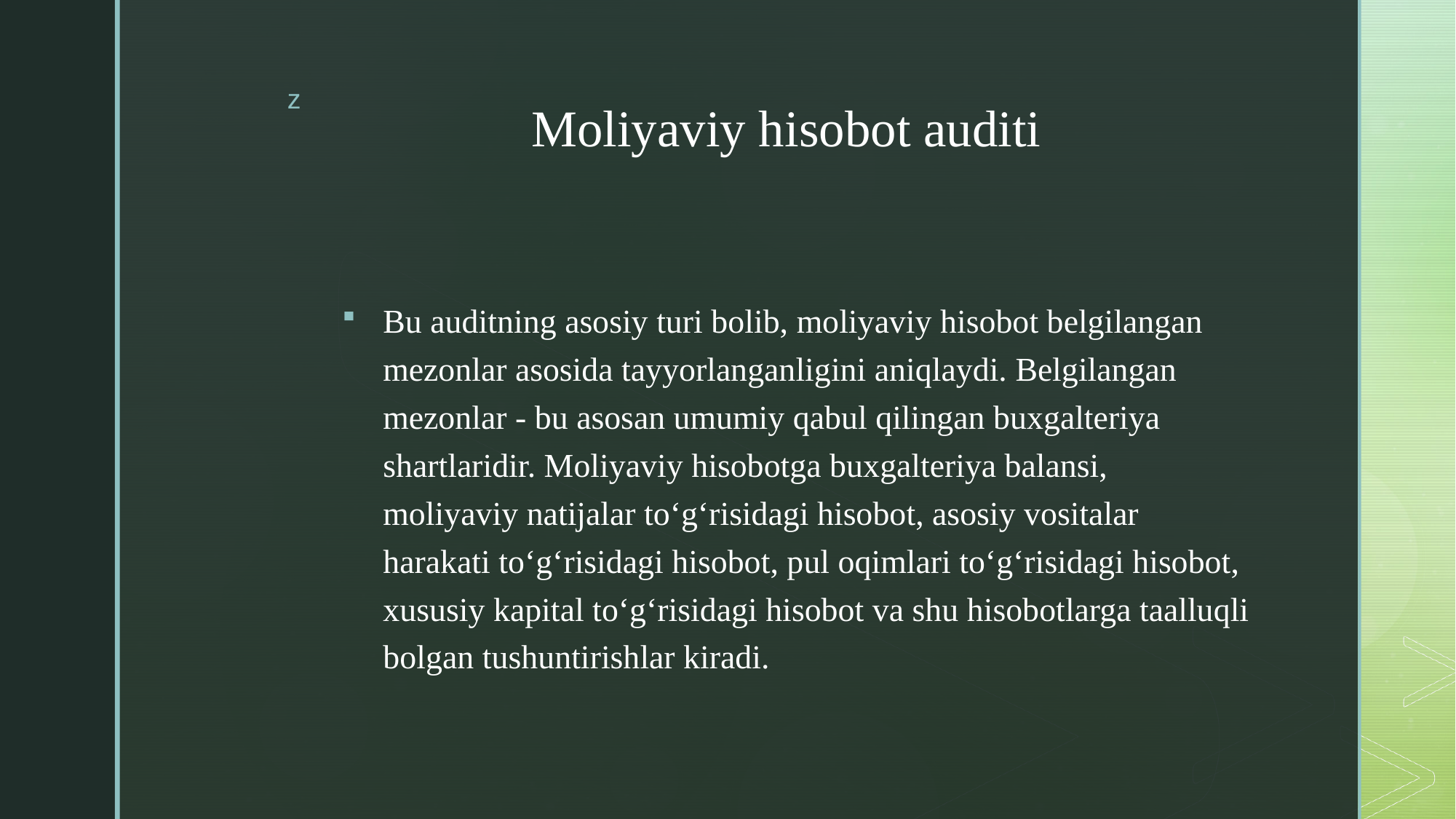

# Moliyaviy hisobot auditi
Bu auditning asosiy turi bolib, moliyaviy hisobot belgilangan mezonlar asosida tayyorlanganligini aniqlaydi. Belgilangan mezonlar - bu asosan umumiy qabul qilingan buxgalteriya shartlaridir. Moliyaviy hisobotga buxgalteriya balansi, moliyaviy natijalar to‘g‘risidagi hisobot, asosiy vositalar harakati to‘g‘risidagi hisobot, pul oqimlari to‘g‘risidagi hisobot, xususiy kapital to‘g‘risidagi hisobot va shu hisobotlarga taalluqli bolgan tushuntirishlar kiradi.